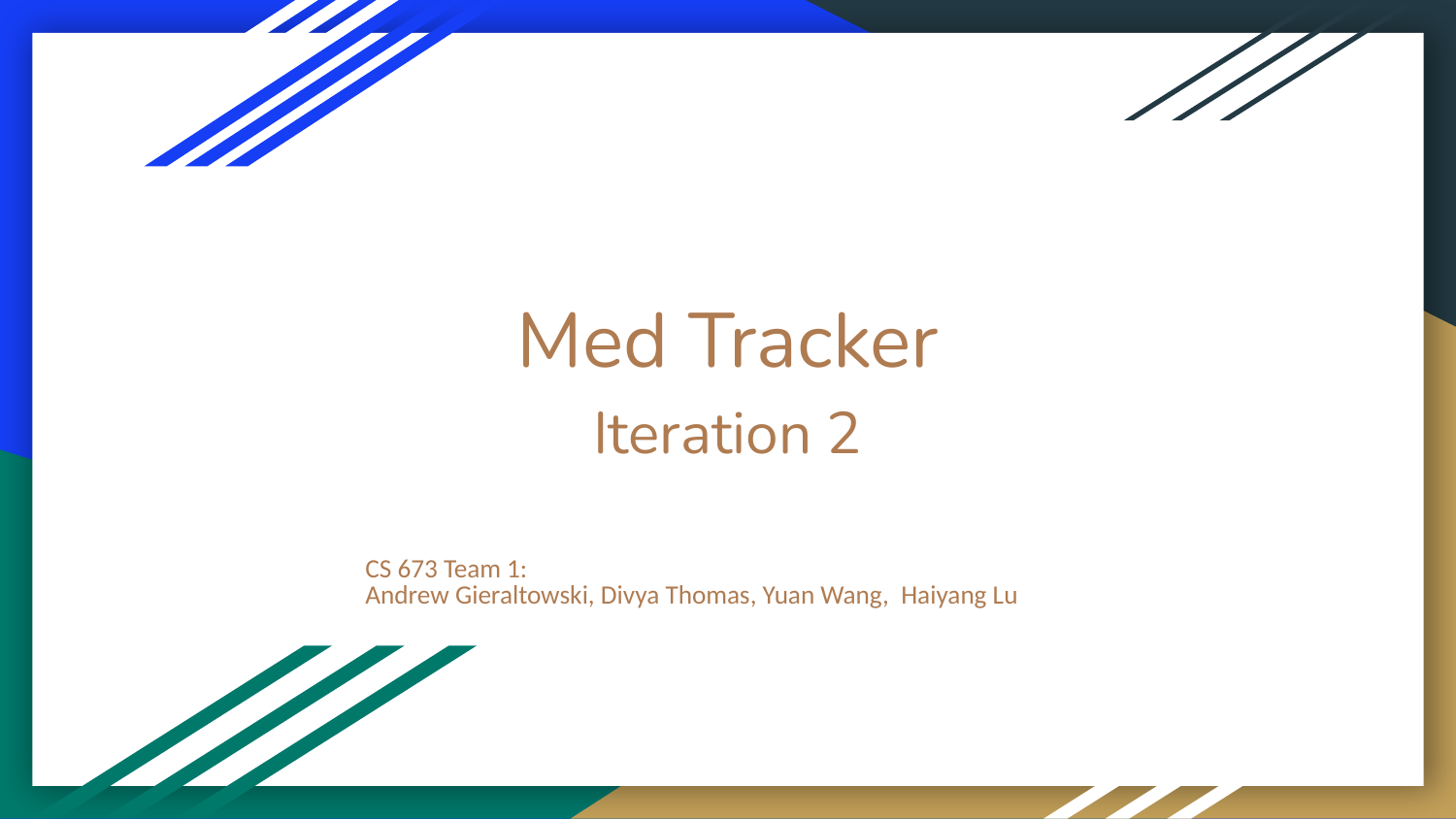

# Med Tracker
Iteration 2
CS 673 Team 1:
Andrew Gieraltowski, Divya Thomas, Yuan Wang,  Haiyang Lu